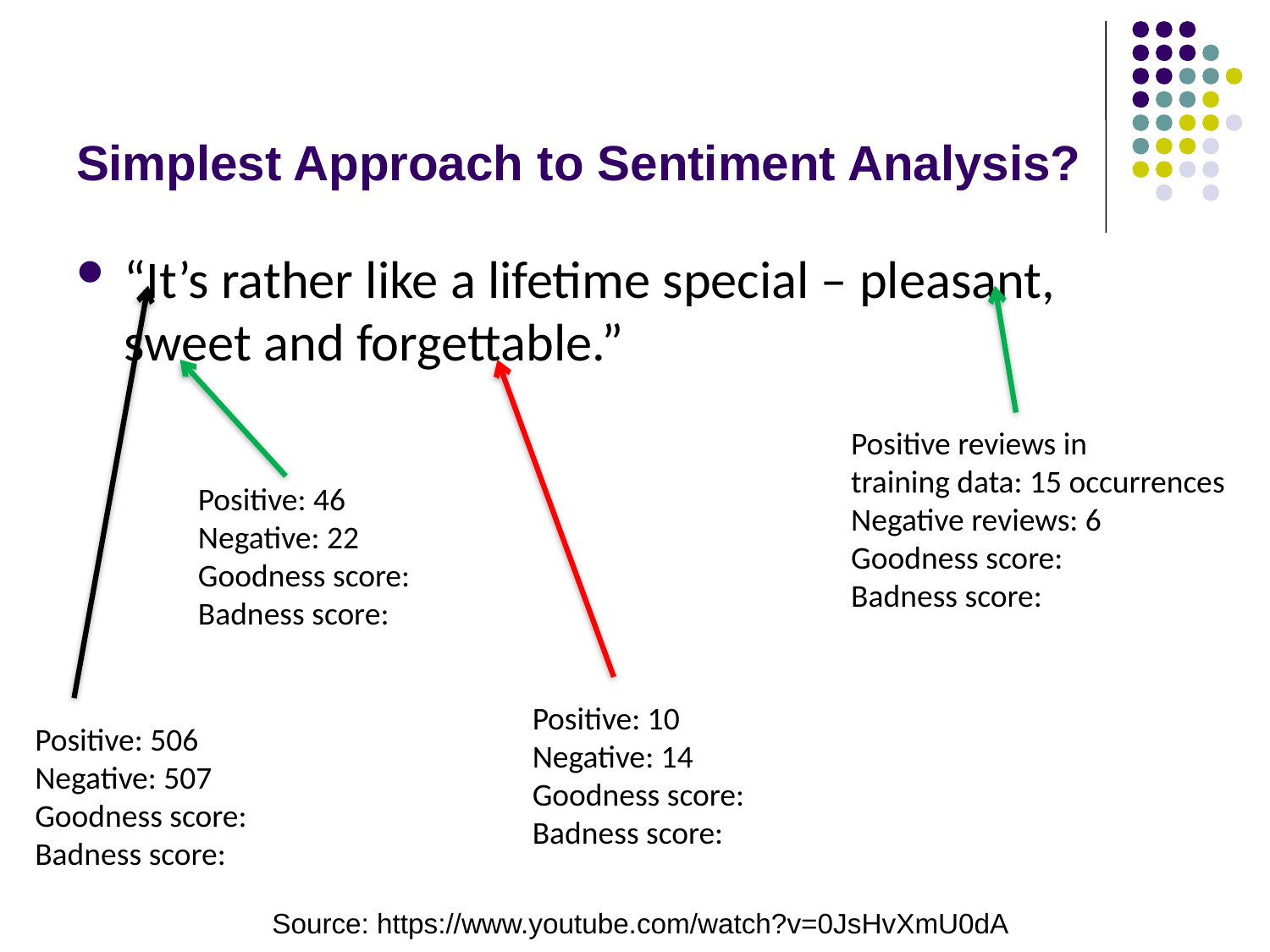

# Simplest Approach to Sentiment Analysis?
“It’s rather like a lifetime special – pleasant, sweet and forgettable.”
Positive reviews in
training data: 15 occurrences
Negative reviews: 6
Goodness score:
Badness score:
Positive: 46
Negative: 22
Goodness score:
Badness score:
Positive: 10
Negative: 14
Goodness score:
Badness score:
Positive: 506
Negative: 507
Goodness score:
Badness score:
Source: https://www.youtube.com/watch?v=0JsHvXmU0dA